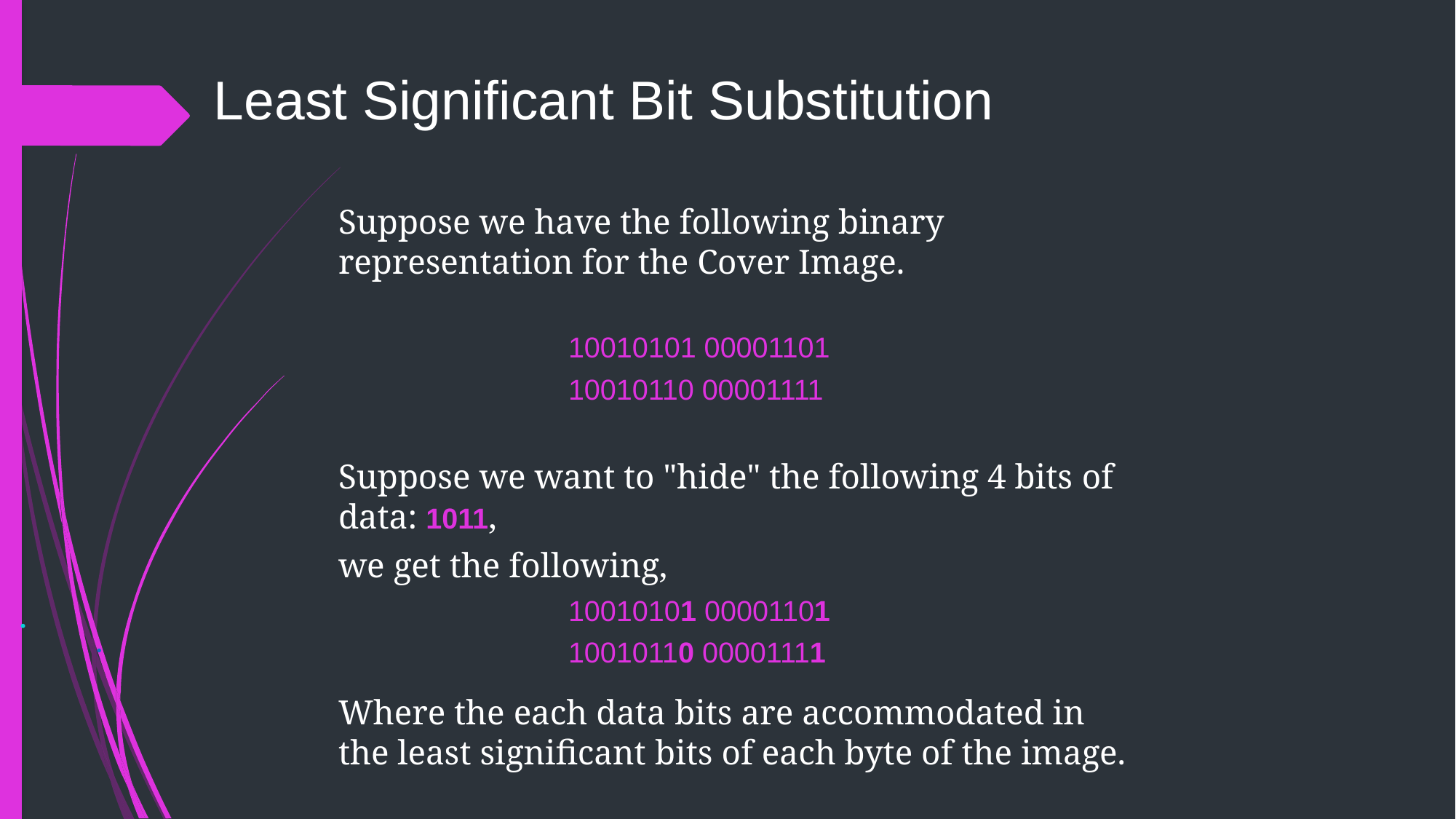

Least Significant Bit Substitution
Suppose we have the following binary
representation for the Cover Image.
10010101 00001101
10010110 00001111
Suppose we want to "hide" the following 4 bits of
data: 1011,
we get the following,
10010101 00001101
10010110 00001111
•
•
Where the each data bits are accommodated in
the least significant bits of each byte of the image.